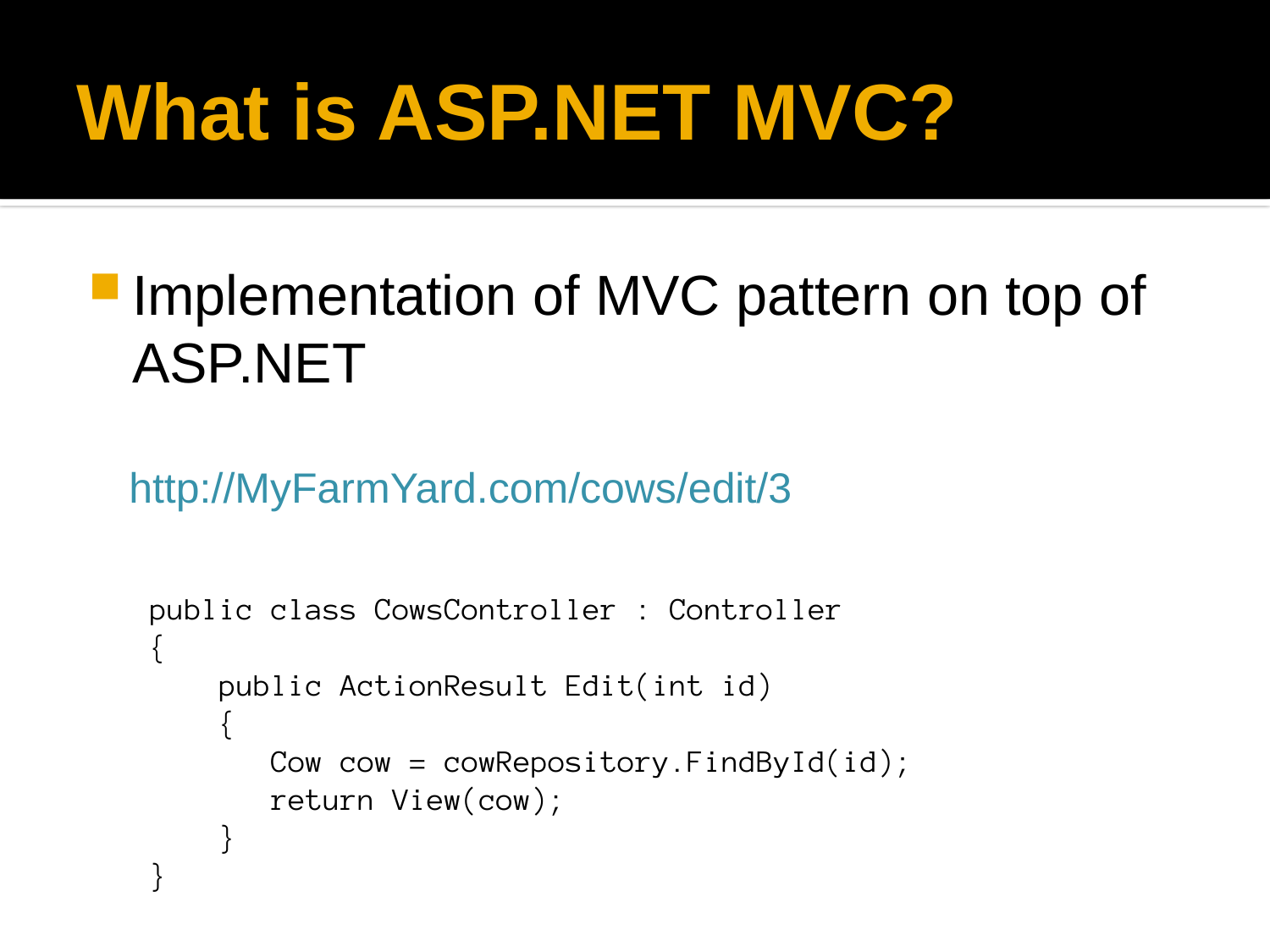

# What is ASP.NET MVC?
Implementation of MVC pattern on top of ASP.NET

http://MyFarmYard.com/cows/edit/3
public class CowsController : Controller
{
    public ActionResult Edit(int id)
    {
       Cow cow = cowRepository.FindById(id);
       return View(cow);
    }
}